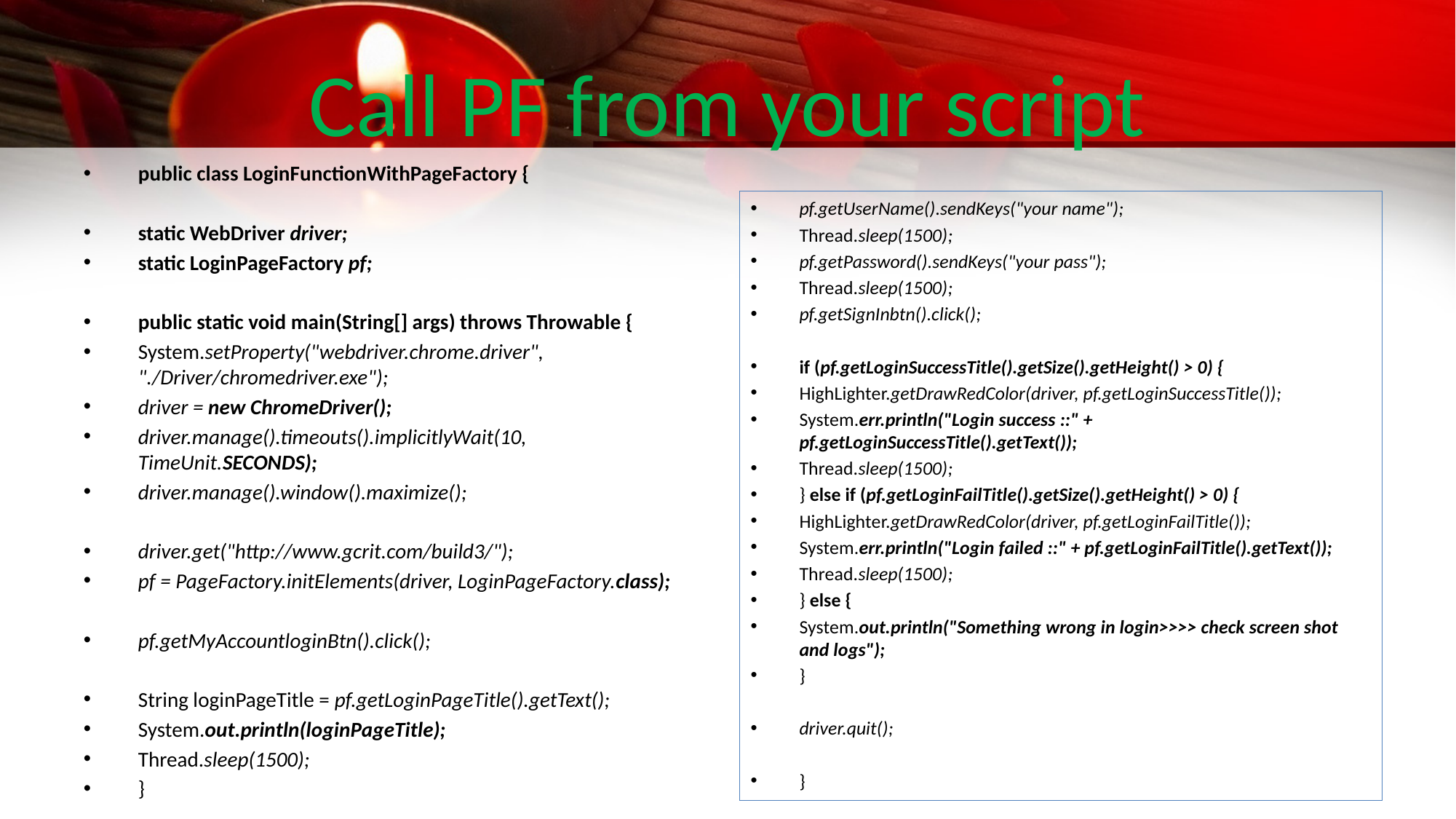

# Call PF from your script
public class LoginFunctionWithPageFactory {

static WebDriver driver;
static LoginPageFactory pf;

public static void main(String[] args) throws Throwable {
System.setProperty("webdriver.chrome.driver", "./Driver/chromedriver.exe");
driver = new ChromeDriver();
driver.manage().timeouts().implicitlyWait(10, TimeUnit.SECONDS);
driver.manage().window().maximize();

driver.get("http://www.gcrit.com/build3/");
pf = PageFactory.initElements(driver, LoginPageFactory.class);

pf.getMyAccountloginBtn().click();

String loginPageTitle = pf.getLoginPageTitle().getText();
System.out.println(loginPageTitle);
Thread.sleep(1500);
}
pf.getUserName().sendKeys("your name");
Thread.sleep(1500);
pf.getPassword().sendKeys("your pass");
Thread.sleep(1500);
pf.getSignInbtn().click();

if (pf.getLoginSuccessTitle().getSize().getHeight() > 0) {
HighLighter.getDrawRedColor(driver, pf.getLoginSuccessTitle());
System.err.println("Login success ::" + pf.getLoginSuccessTitle().getText());
Thread.sleep(1500);
} else if (pf.getLoginFailTitle().getSize().getHeight() > 0) {
HighLighter.getDrawRedColor(driver, pf.getLoginFailTitle());
System.err.println("Login failed ::" + pf.getLoginFailTitle().getText());
Thread.sleep(1500);
} else {
System.out.println("Something wrong in login>>>> check screen shot and logs");
}

driver.quit();

}